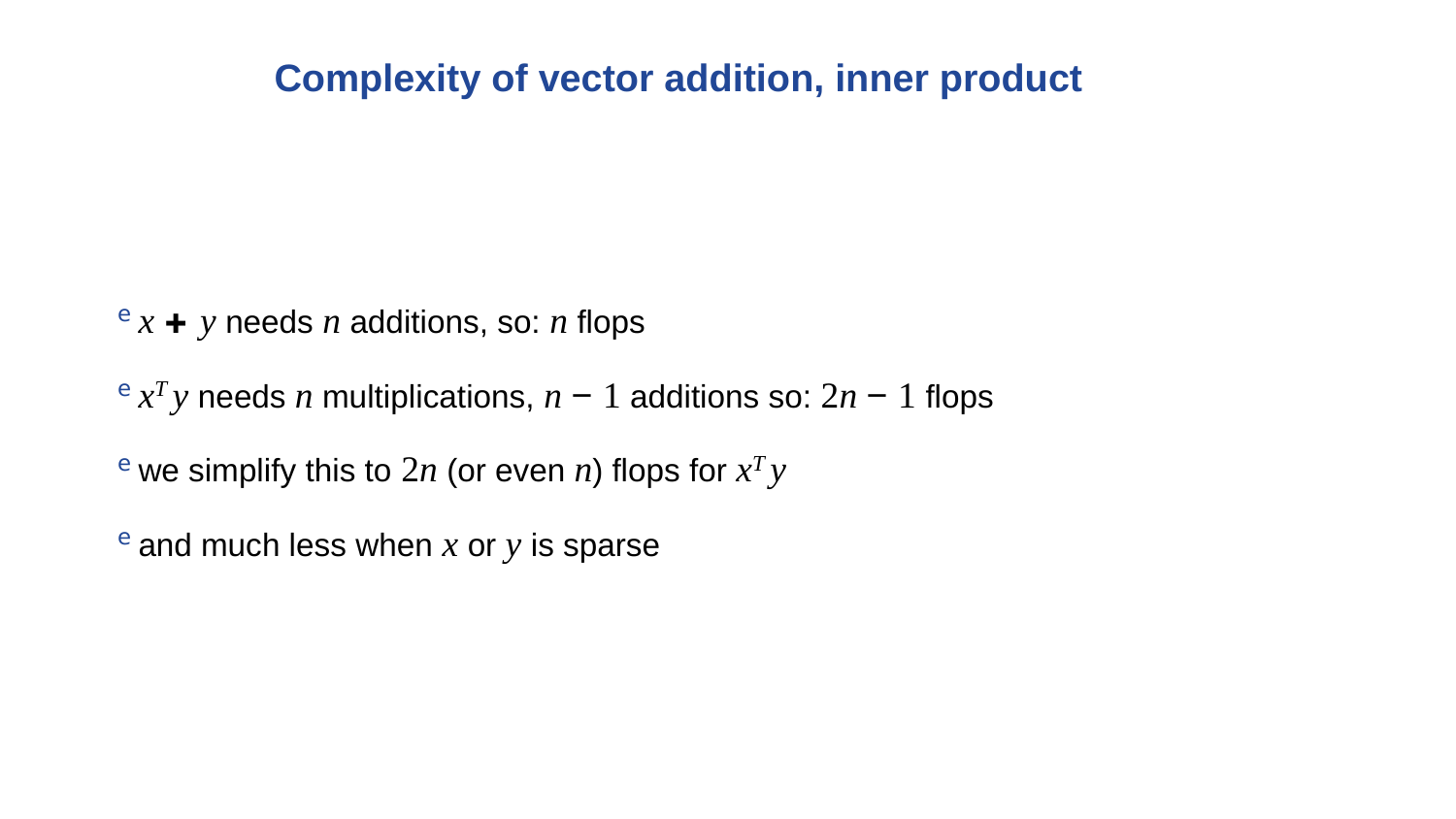

# Complexity of vector addition, inner product
e x + y needs n additions, so: n flops
e xT y needs n multiplications, n − 1 additions so: 2n − 1 flops
e we simplify this to 2n (or even n) flops for xT y
e and much less when x or y is sparse